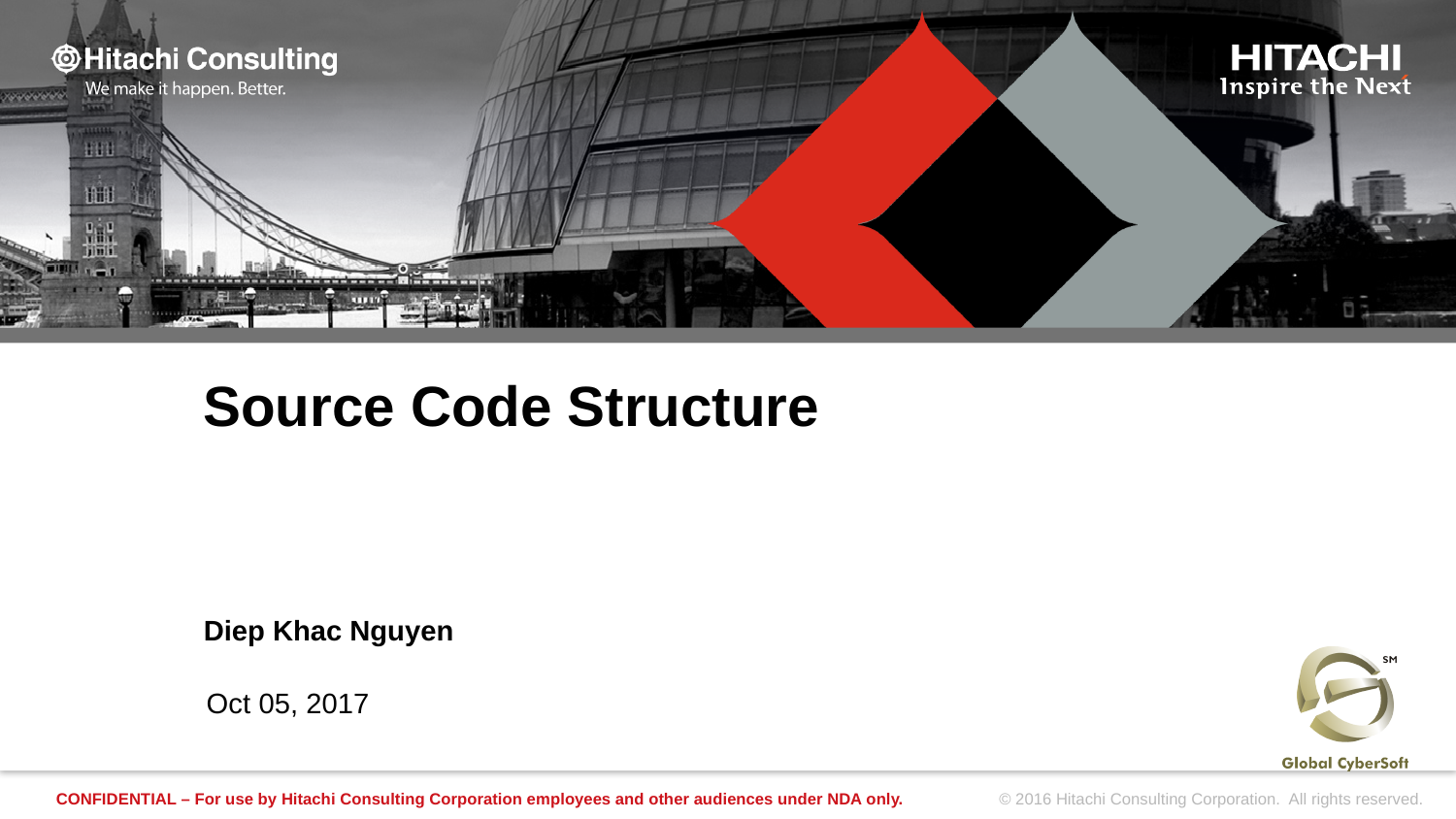

# Source Code Structure
Diep Khac Nguyen
Oct 05, 2017